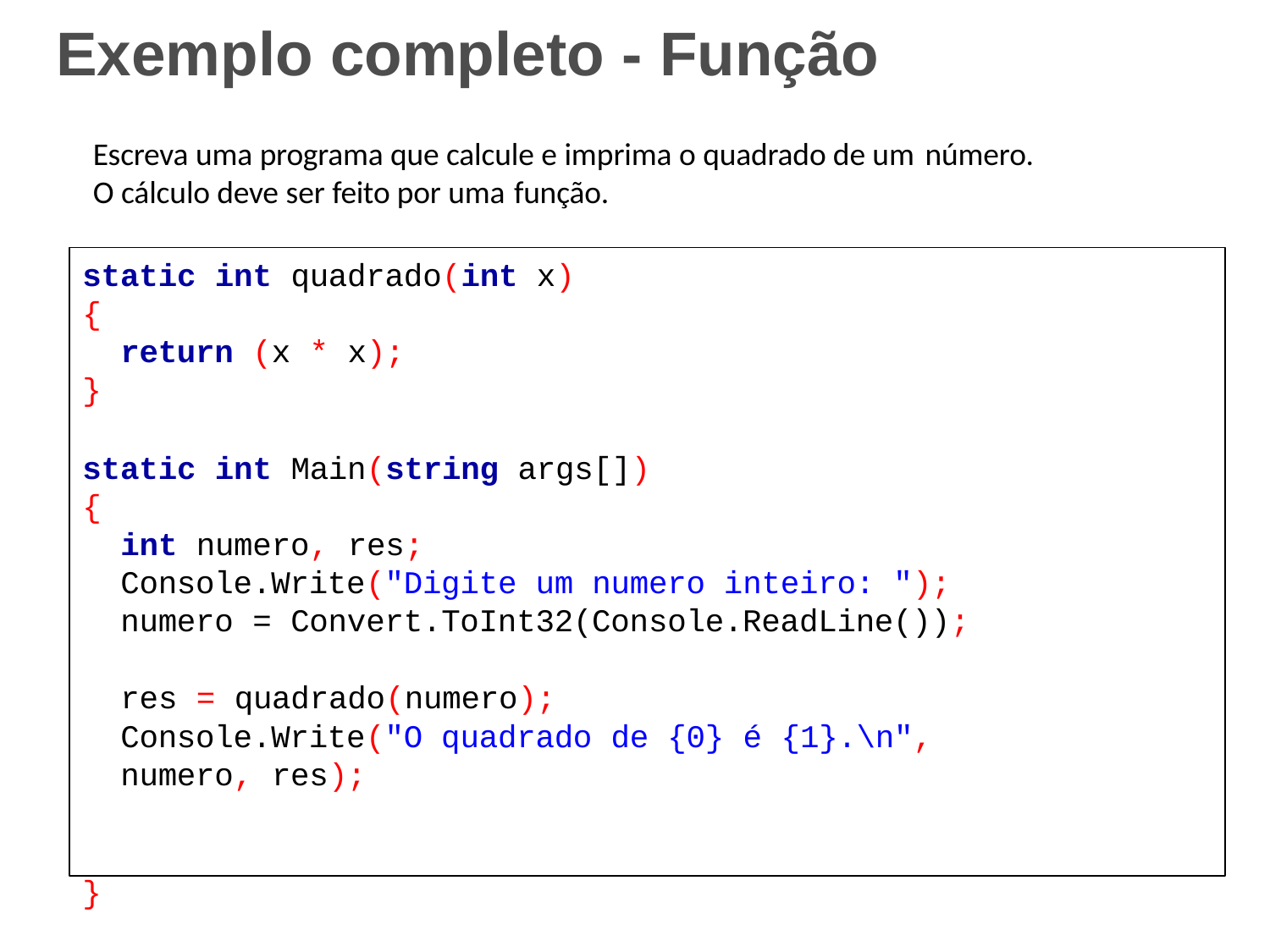

# Exemplo completo - Função
Escreva uma programa que calcule e imprima o quadrado de um número.
O cálculo deve ser feito por uma função.

static int quadrado(int x)
{
return (x * x);
}

static int Main(string args[])
{
int numero, res;
Console.Write("Digite um numero inteiro: ");  numero = Convert.ToInt32(Console.ReadLine());

res = quadrado(numero);
Console.Write("O quadrado de {0} é {1}.\n", numero, res);

}